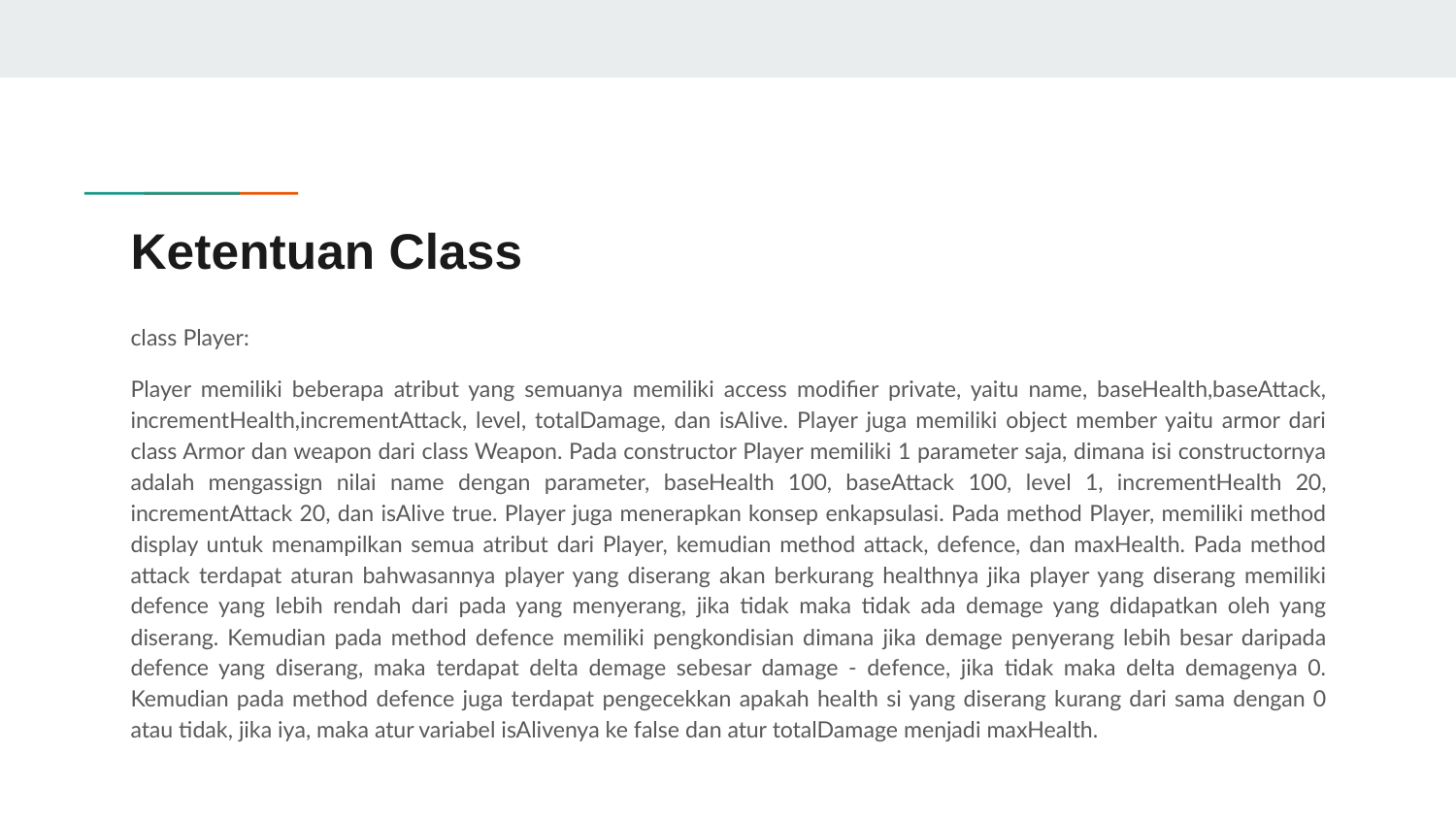

# Ketentuan Class
class Player:
Player memiliki beberapa atribut yang semuanya memiliki access modifier private, yaitu name, baseHealth,baseAttack, incrementHealth,incrementAttack, level, totalDamage, dan isAlive. Player juga memiliki object member yaitu armor dari class Armor dan weapon dari class Weapon. Pada constructor Player memiliki 1 parameter saja, dimana isi constructornya adalah mengassign nilai name dengan parameter, baseHealth 100, baseAttack 100, level 1, incrementHealth 20, incrementAttack 20, dan isAlive true. Player juga menerapkan konsep enkapsulasi. Pada method Player, memiliki method display untuk menampilkan semua atribut dari Player, kemudian method attack, defence, dan maxHealth. Pada method attack terdapat aturan bahwasannya player yang diserang akan berkurang healthnya jika player yang diserang memiliki defence yang lebih rendah dari pada yang menyerang, jika tidak maka tidak ada demage yang didapatkan oleh yang diserang. Kemudian pada method defence memiliki pengkondisian dimana jika demage penyerang lebih besar daripada defence yang diserang, maka terdapat delta demage sebesar damage - defence, jika tidak maka delta demagenya 0. Kemudian pada method defence juga terdapat pengecekkan apakah health si yang diserang kurang dari sama dengan 0 atau tidak, jika iya, maka atur variabel isAlivenya ke false dan atur totalDamage menjadi maxHealth.